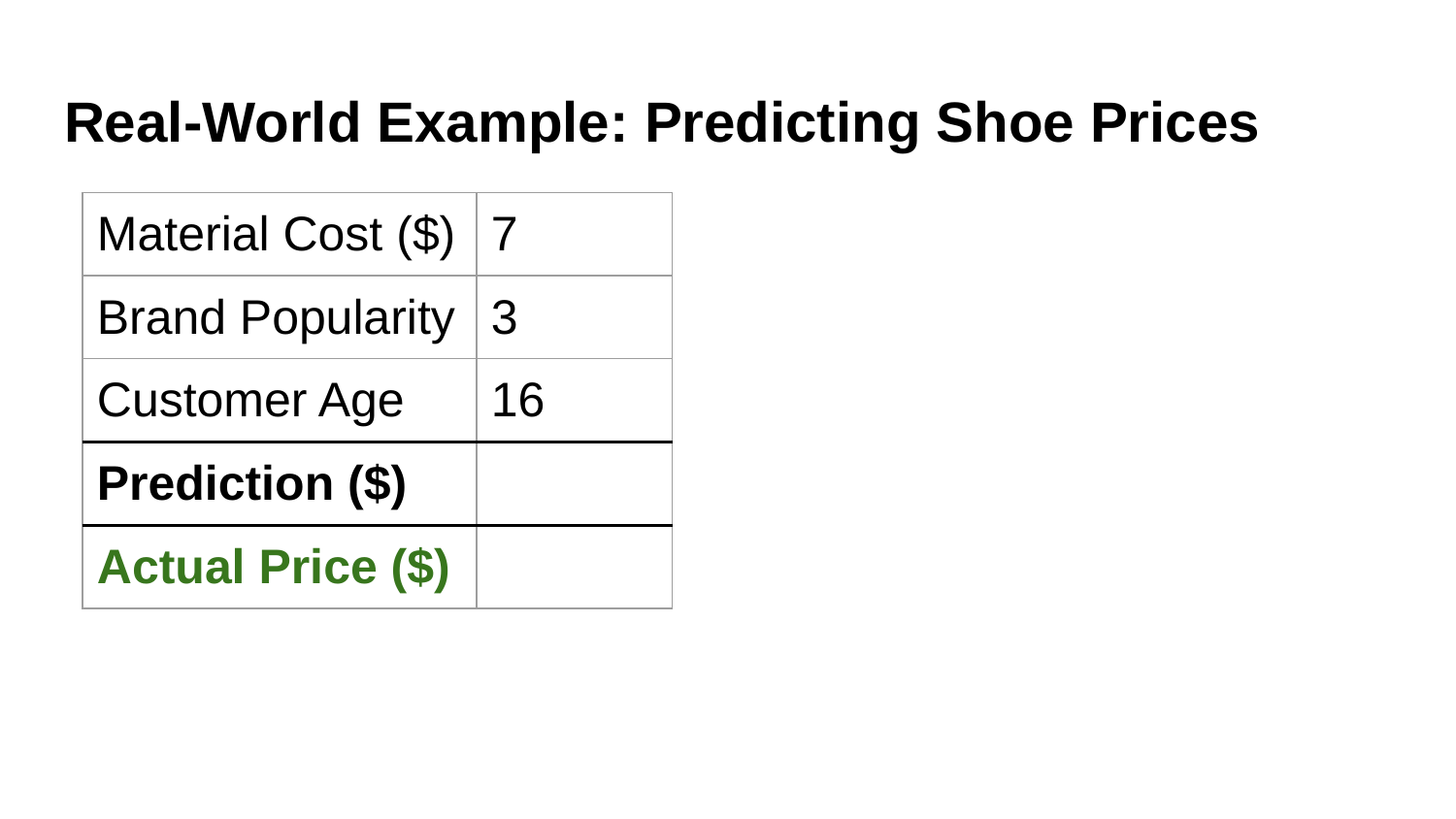

# Real-World Example: Predicting Shoe Prices
| Material Cost ($) | 7 |
| --- | --- |
| Brand Popularity | 3 |
| Customer Age | 16 |
| Prediction ($) |  |
| Actual Price ($) |  |